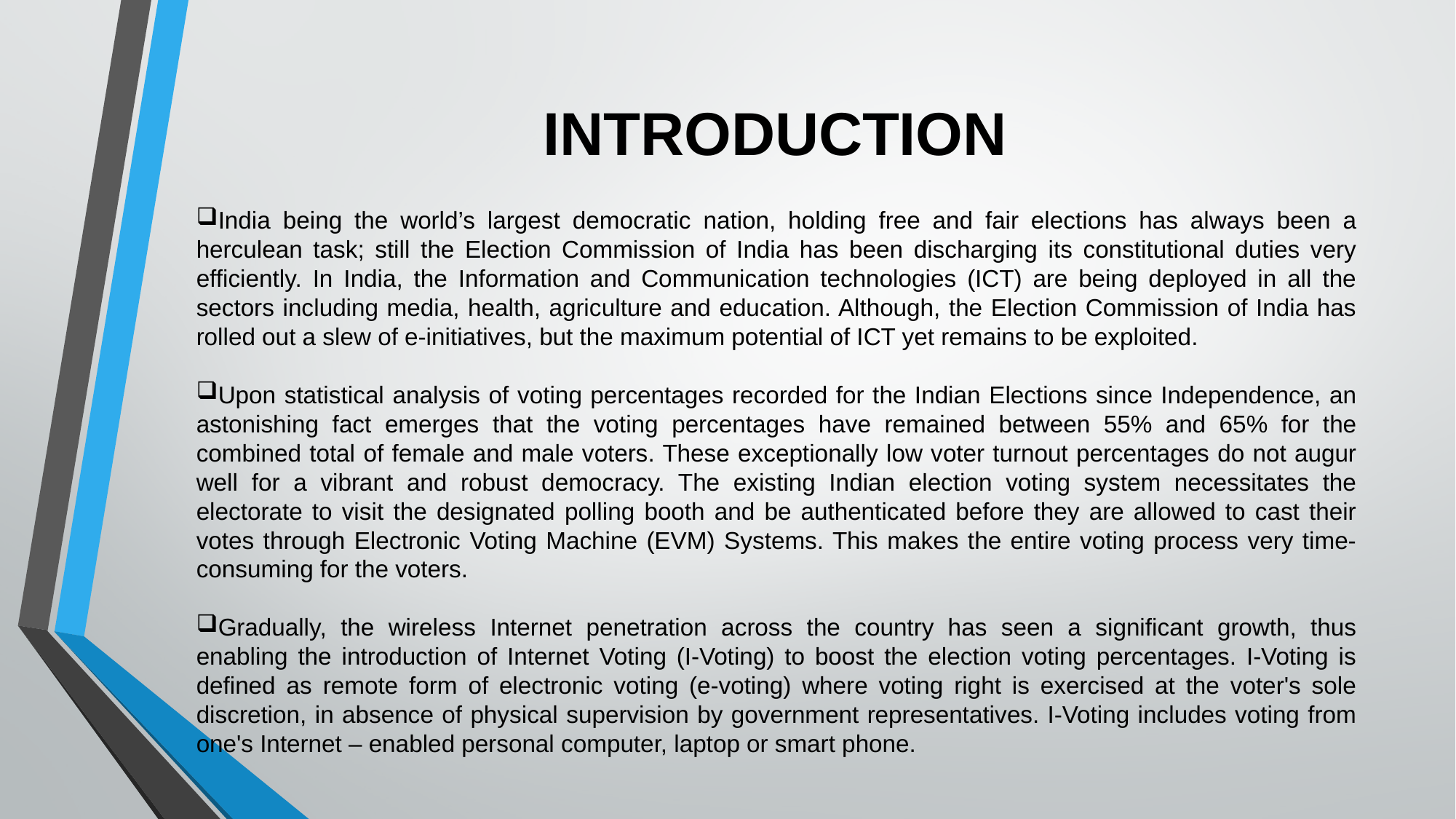

# INTRODUCTION
India being the world’s largest democratic nation, holding free and fair elections has always been a herculean task; still the Election Commission of India has been discharging its constitutional duties very efficiently. In India, the Information and Communication technologies (ICT) are being deployed in all the sectors including media, health, agriculture and education. Although, the Election Commission of India has rolled out a slew of e-initiatives, but the maximum potential of ICT yet remains to be exploited.

Upon statistical analysis of voting percentages recorded for the Indian Elections since Independence, an astonishing fact emerges that the voting percentages have remained between 55% and 65% for the combined total of female and male voters. These exceptionally low voter turnout percentages do not augur well for a vibrant and robust democracy. The existing Indian election voting system necessitates the electorate to visit the designated polling booth and be authenticated before they are allowed to cast their votes through Electronic Voting Machine (EVM) Systems. This makes the entire voting process very time-consuming for the voters.

Gradually, the wireless Internet penetration across the country has seen a significant growth, thus enabling the introduction of Internet Voting (I-Voting) to boost the election voting percentages. I-Voting is defined as remote form of electronic voting (e-voting) where voting right is exercised at the voter's sole discretion, in absence of physical supervision by government representatives. I-Voting includes voting from one's Internet – enabled personal computer, laptop or smart phone.